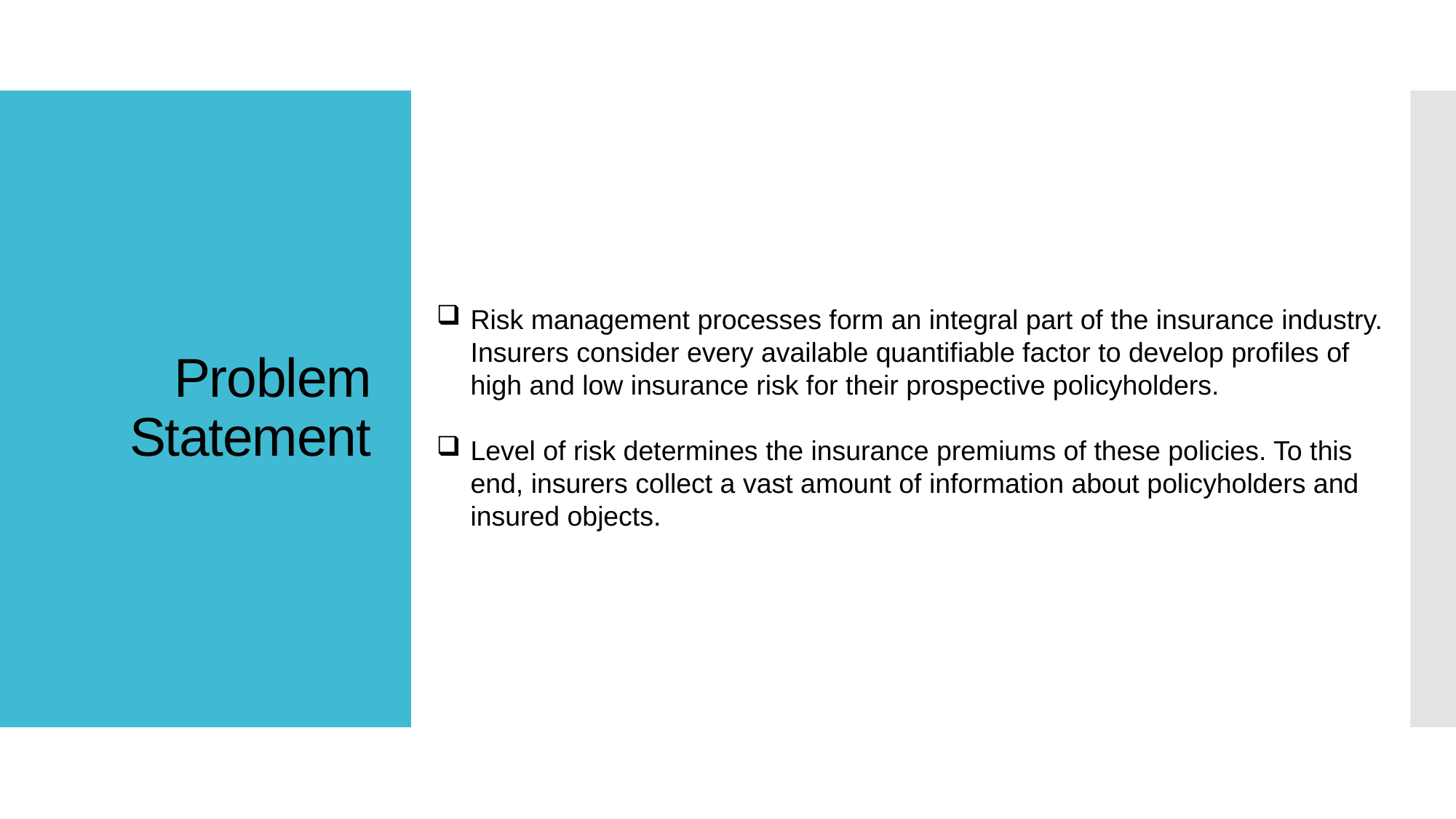

# Problem Statement
Risk management processes form an integral part of the insurance industry. Insurers consider every available quantifiable factor to develop profiles of high and low insurance risk for their prospective policyholders.

Level of risk determines the insurance premiums of these policies. To this end, insurers collect a vast amount of information about policyholders and insured objects.